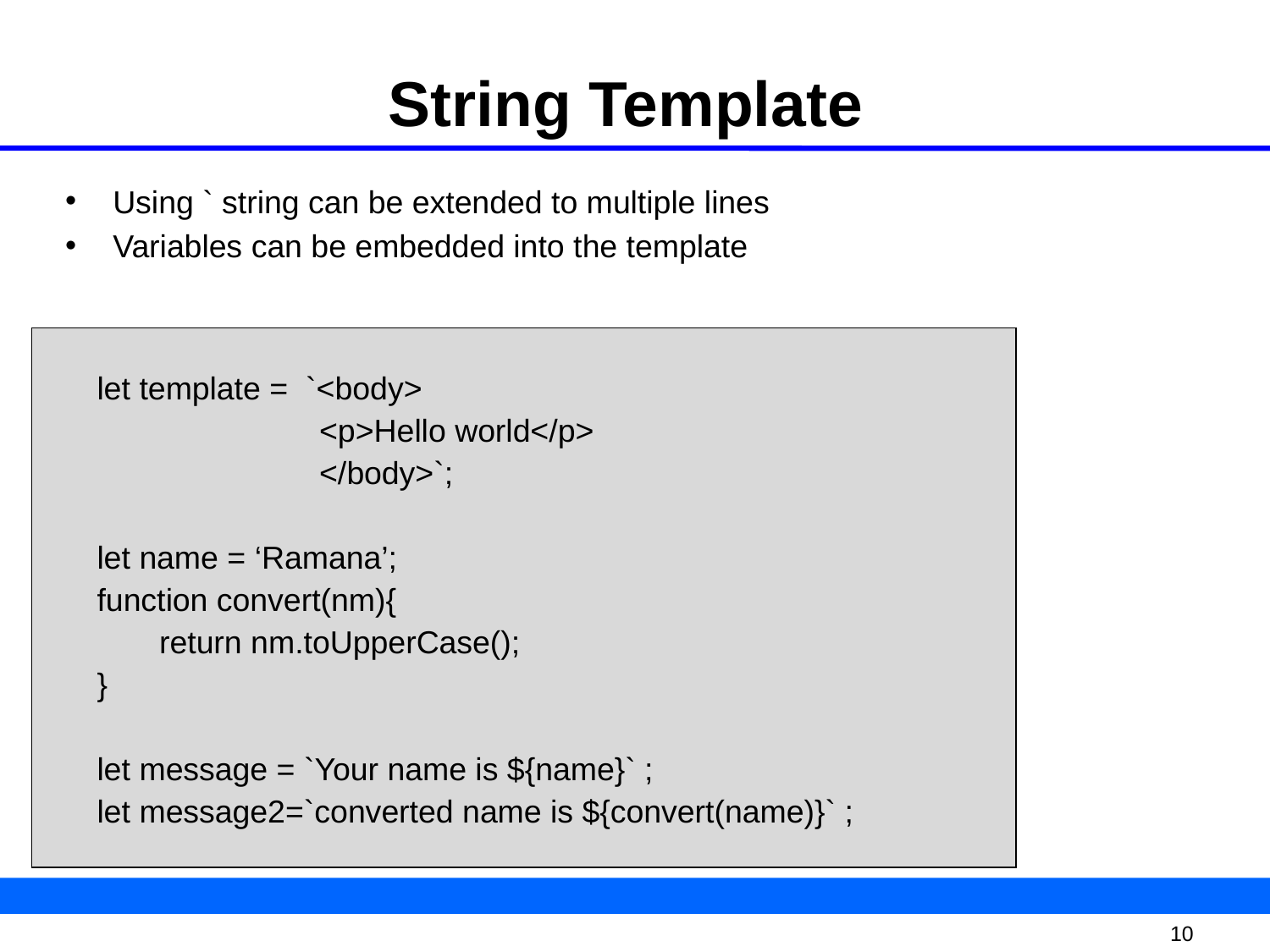

# String Template
Using ` string can be extended to multiple lines
Variables can be embedded into the template
let template =  `<body>
                         <p>Hello world</p>
                         </body>`;

let name = ‘Ramana’;
function convert(nm){
       return nm.toUpperCase();
}

let message = `Your name is ${name}` ;
let message2=`converted name is ${convert(name)}` ;